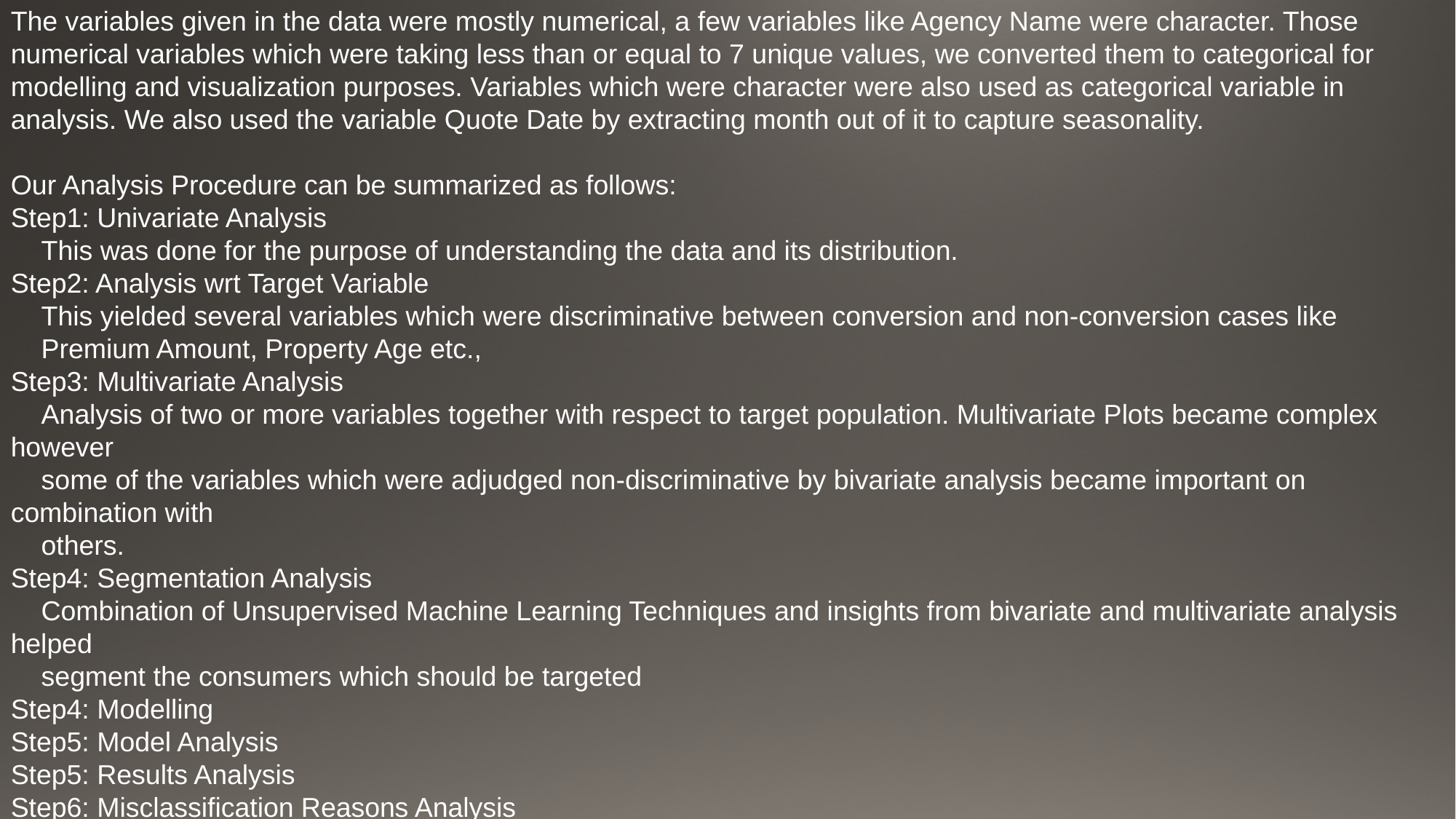

The variables given in the data were mostly numerical, a few variables like Agency Name were character. Those numerical variables which were taking less than or equal to 7 unique values, we converted them to categorical for modelling and visualization purposes. Variables which were character were also used as categorical variable in analysis. We also used the variable Quote Date by extracting month out of it to capture seasonality.

Our Analysis Procedure can be summarized as follows:
Step1: Univariate Analysis
    This was done for the purpose of understanding the data and its distribution.
Step2: Analysis wrt Target Variable
    This yielded several variables which were discriminative between conversion and non-conversion cases like
    Premium Amount, Property Age etc.,
Step3: Multivariate Analysis
    Analysis of two or more variables together with respect to target population. Multivariate Plots became complex however
    some of the variables which were adjudged non-discriminative by bivariate analysis became important on combination with
    others.
Step4: Segmentation Analysis
    Combination of Unsupervised Machine Learning Techniques and insights from bivariate and multivariate analysis helped
    segment the consumers which should be targeted
Step4: Modelling
Step5: Model Analysis
Step5: Results Analysis
Step6: Misclassification Reasons Analysis

All the Visualizations are summarized in subsequent slides.